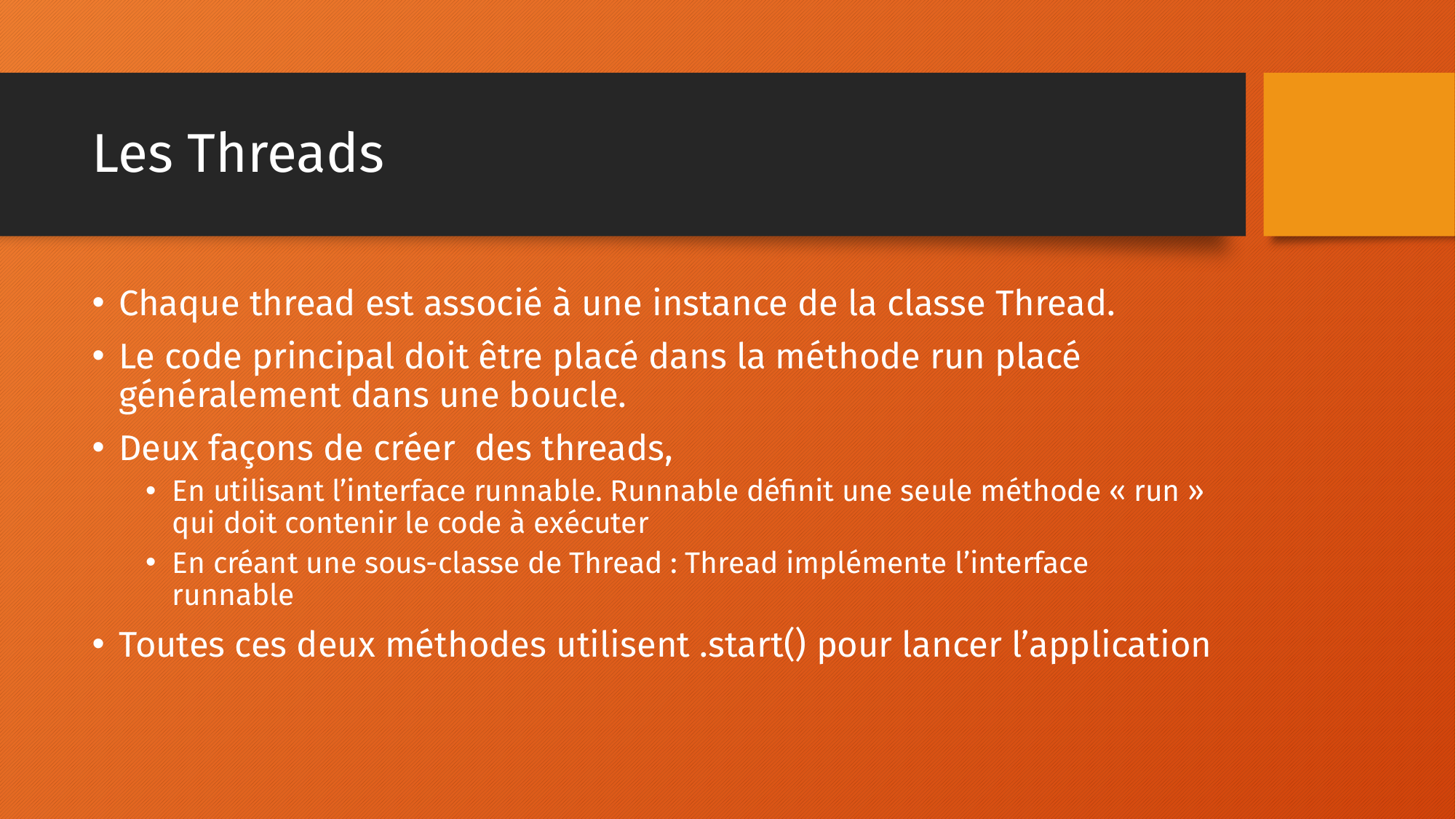

# Les Threads
Chaque thread est associé à une instance de la classe Thread.
Le code principal doit être placé dans la méthode run placé généralement dans une boucle.
Deux façons de créer  des threads,
En utilisant l’interface runnable. Runnable définit une seule méthode « run » qui doit contenir le code à exécuter
En créant une sous-classe de Thread : Thread implémente l’interface runnable
Toutes ces deux méthodes utilisent .start() pour lancer l’application